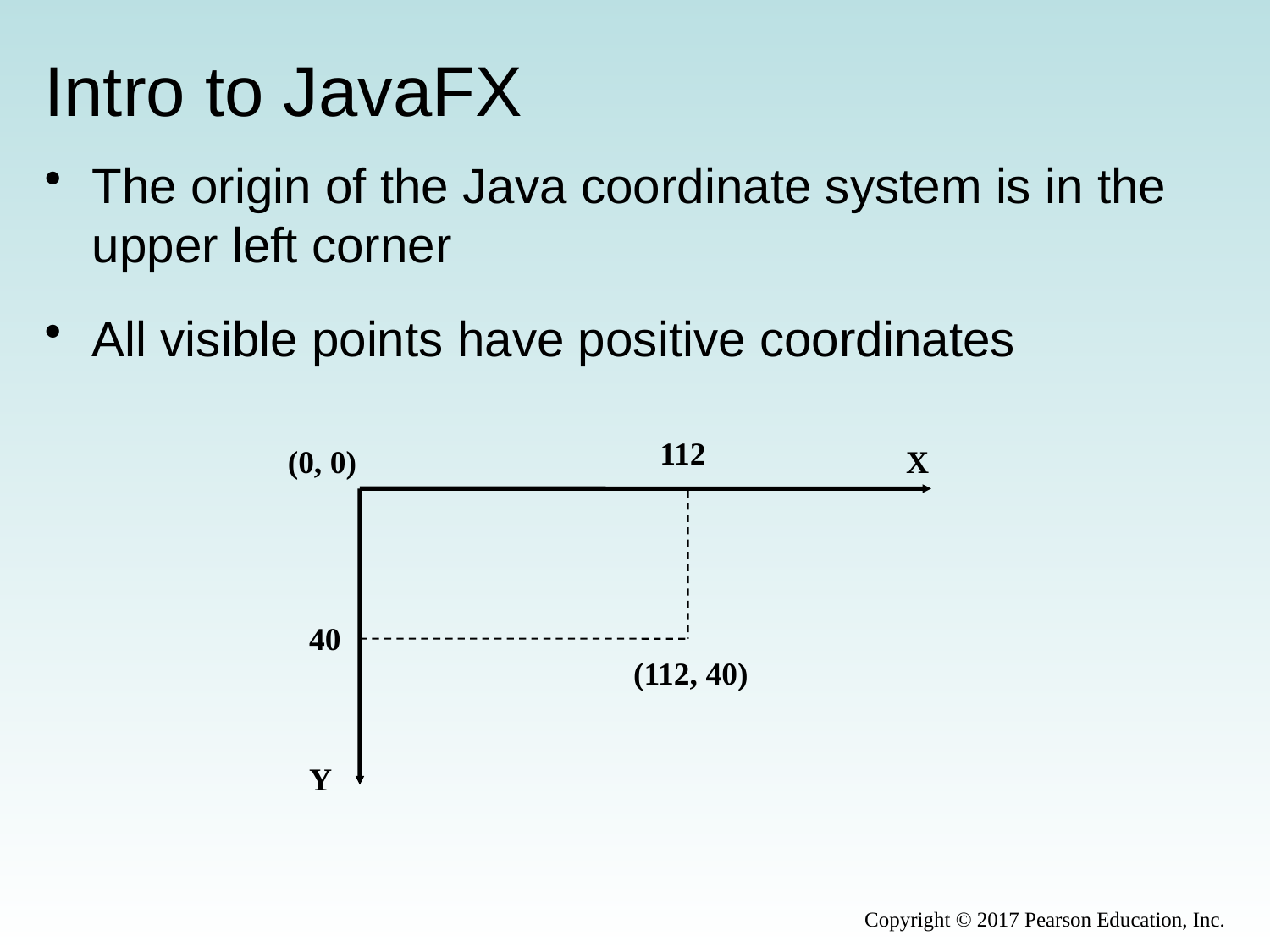

# Intro to JavaFX
The origin of the Java coordinate system is in the upper left corner
All visible points have positive coordinates
112
(0, 0)
X

Y

40

(112, 40)
Copyright © 2017 Pearson Education, Inc.